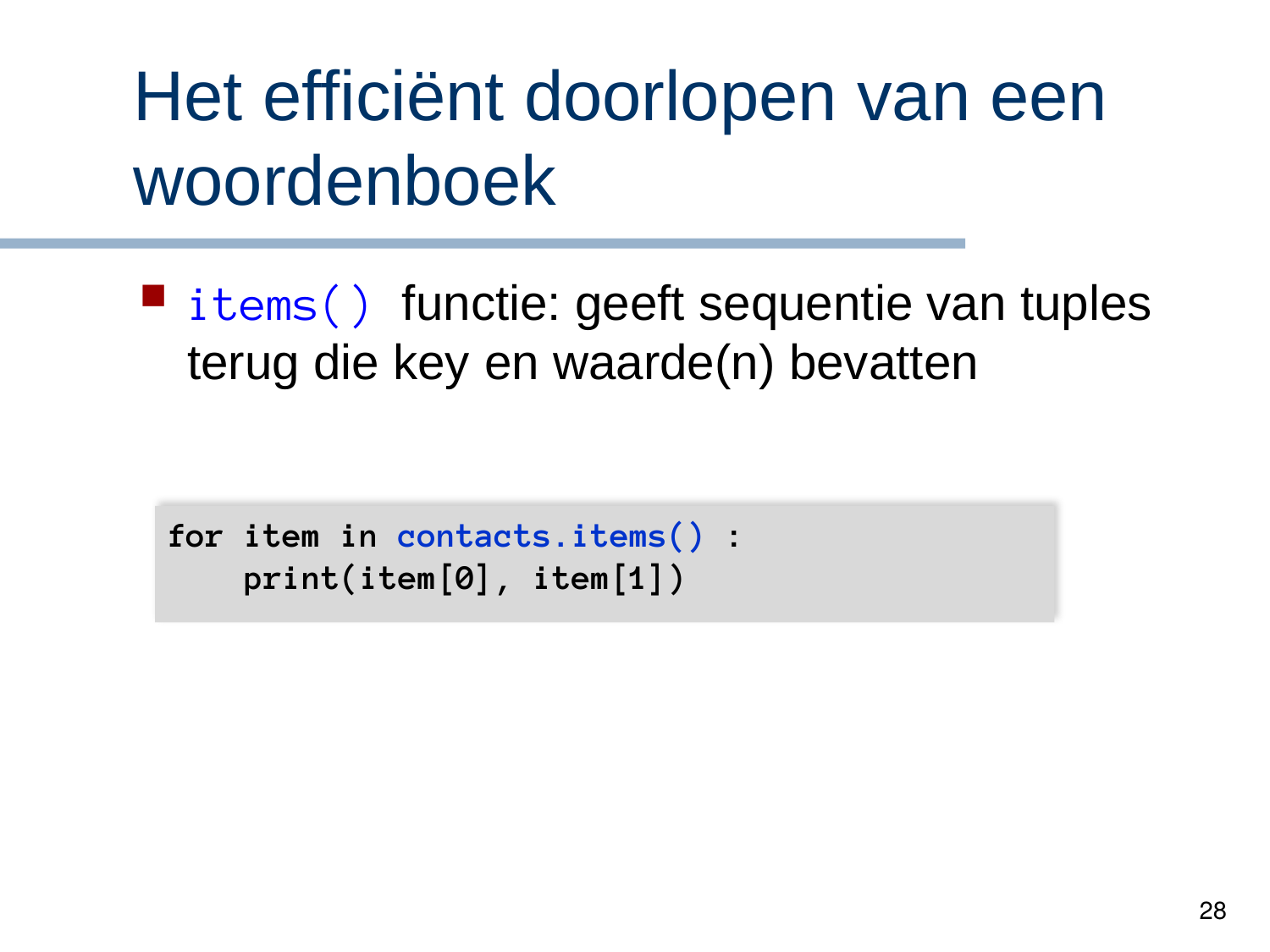

# Het efficiënt doorlopen van een woordenboek
items() functie: geeft sequentie van tuples terug die key en waarde(n) bevatten
for item in contacts.items() :
    print(item[0], item[1])

28